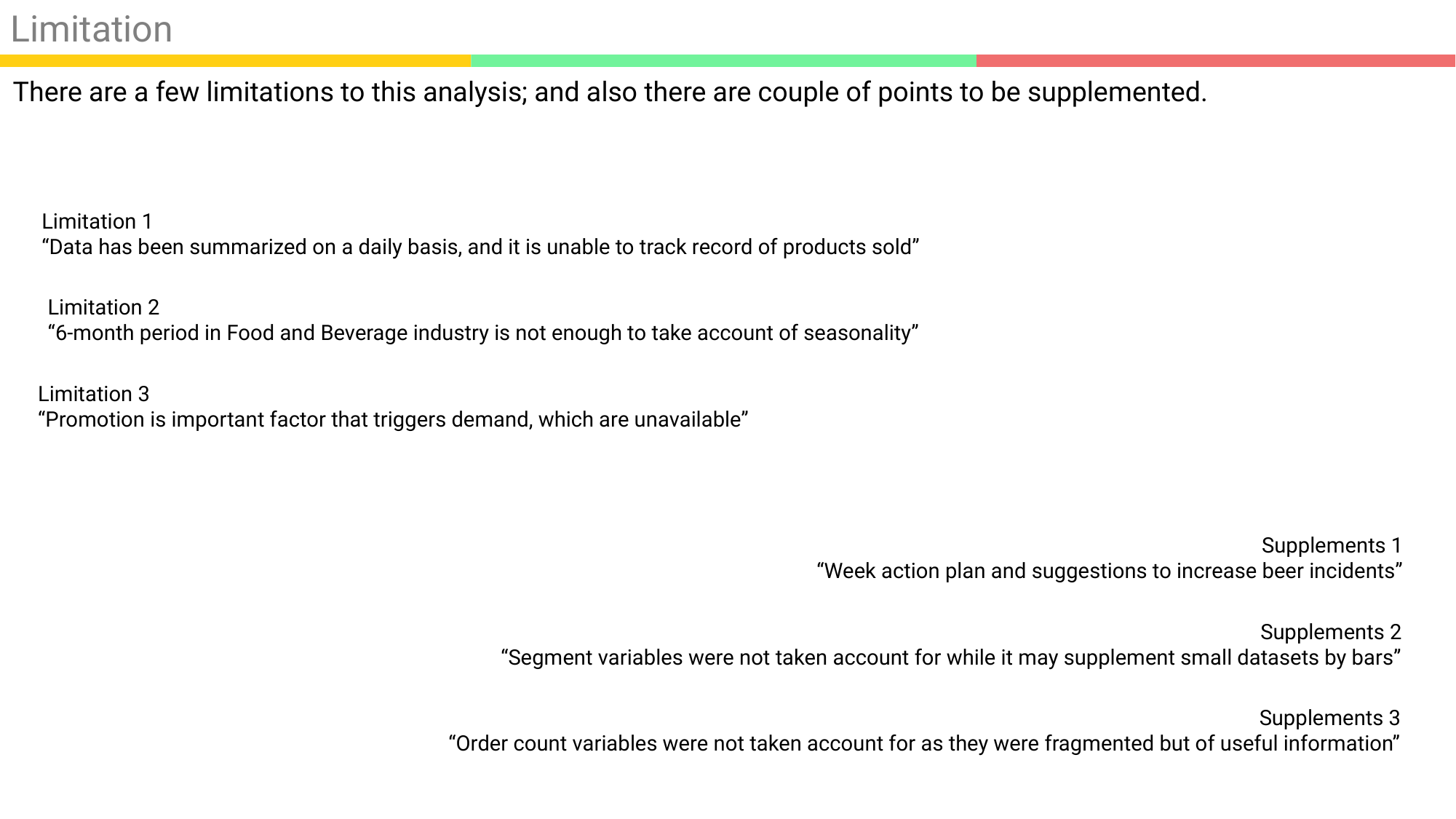

Limitation
There are a few limitations to this analysis; and also there are couple of points to be supplemented.
Limitation 1
“Data has been summarized on a daily basis, and it is unable to track record of products sold”
Limitation 2
“6-month period in Food and Beverage industry is not enough to take account of seasonality”
Limitation 3
“Promotion is important factor that triggers demand, which are unavailable”
Supplements 1
“Week action plan and suggestions to increase beer incidents”
Supplements 2
“Segment variables were not taken account for while it may supplement small datasets by bars”
Supplements 3
“Order count variables were not taken account for as they were fragmented but of useful information”